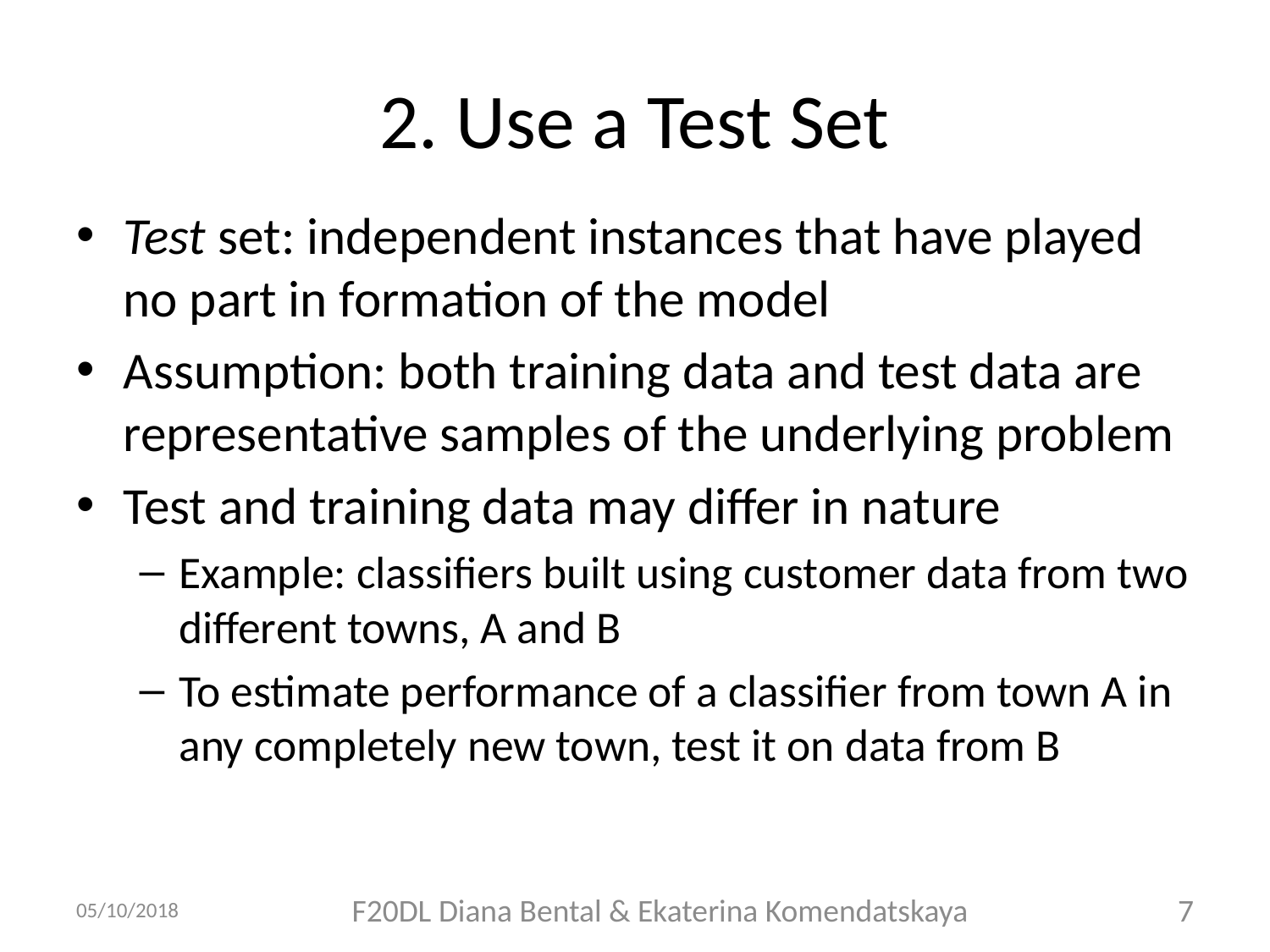

# 2. Use a Test Set
Test set: independent instances that have played no part in formation of the model
Assumption: both training data and test data are representative samples of the underlying problem
Test and training data may differ in nature
Example: classifiers built using customer data from two different towns, A and B
To estimate performance of a classifier from town A in any completely new town, test it on data from B

05/10/2018
F20DL Diana Bental & Ekaterina Komendatskaya
7